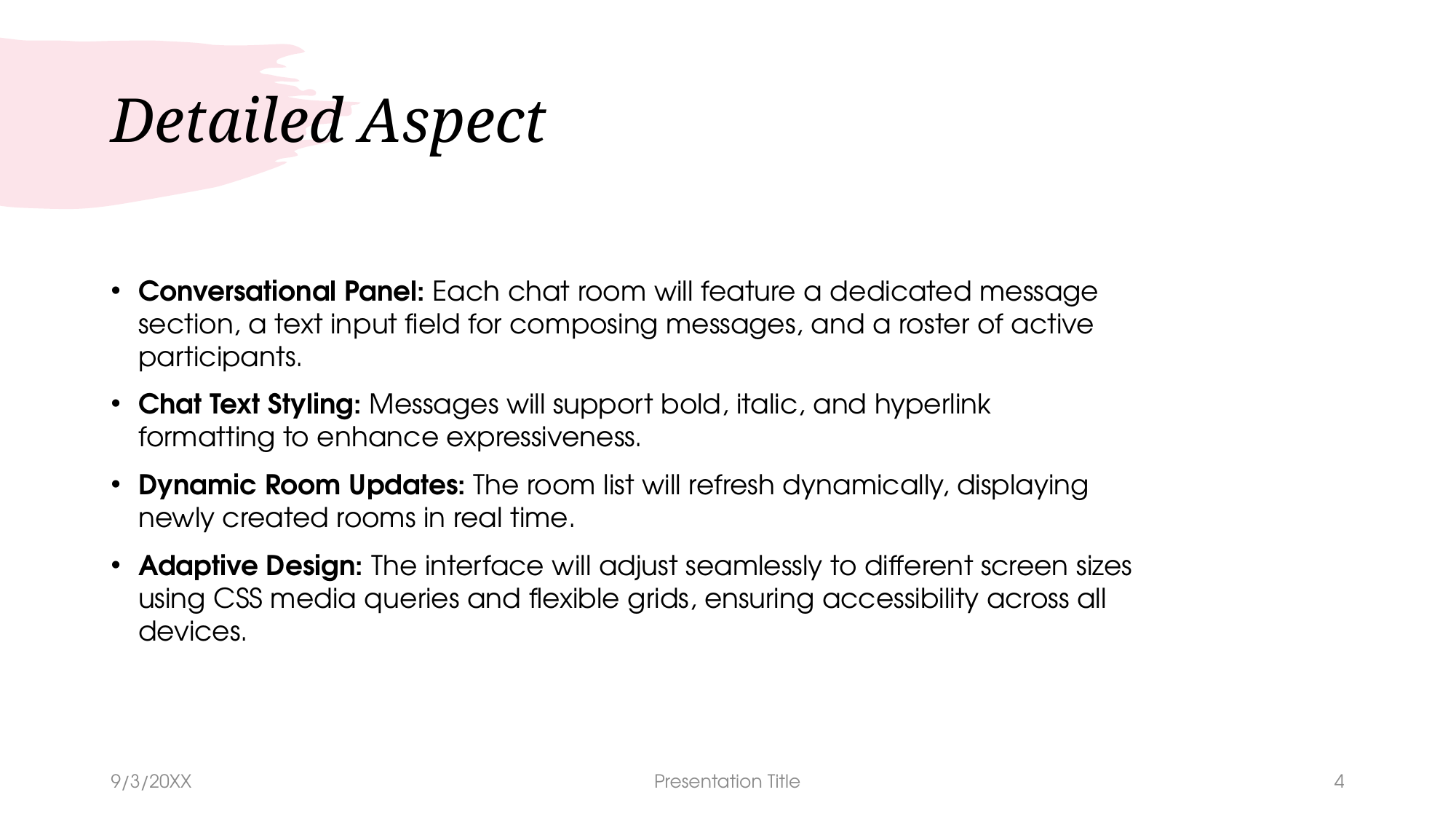

# Detailed Aspect
Conversational Panel: Each chat room will feature a dedicated message section, a text input field for composing messages, and a roster of active participants.
Chat Text Styling: Messages will support bold, italic, and hyperlink formatting to enhance expressiveness.
Dynamic Room Updates: The room list will refresh dynamically, displaying newly created rooms in real time.
Adaptive Design: The interface will adjust seamlessly to different screen sizes using CSS media queries and flexible grids, ensuring accessibility across all devices.

9/3/20XX
Presentation Title
4